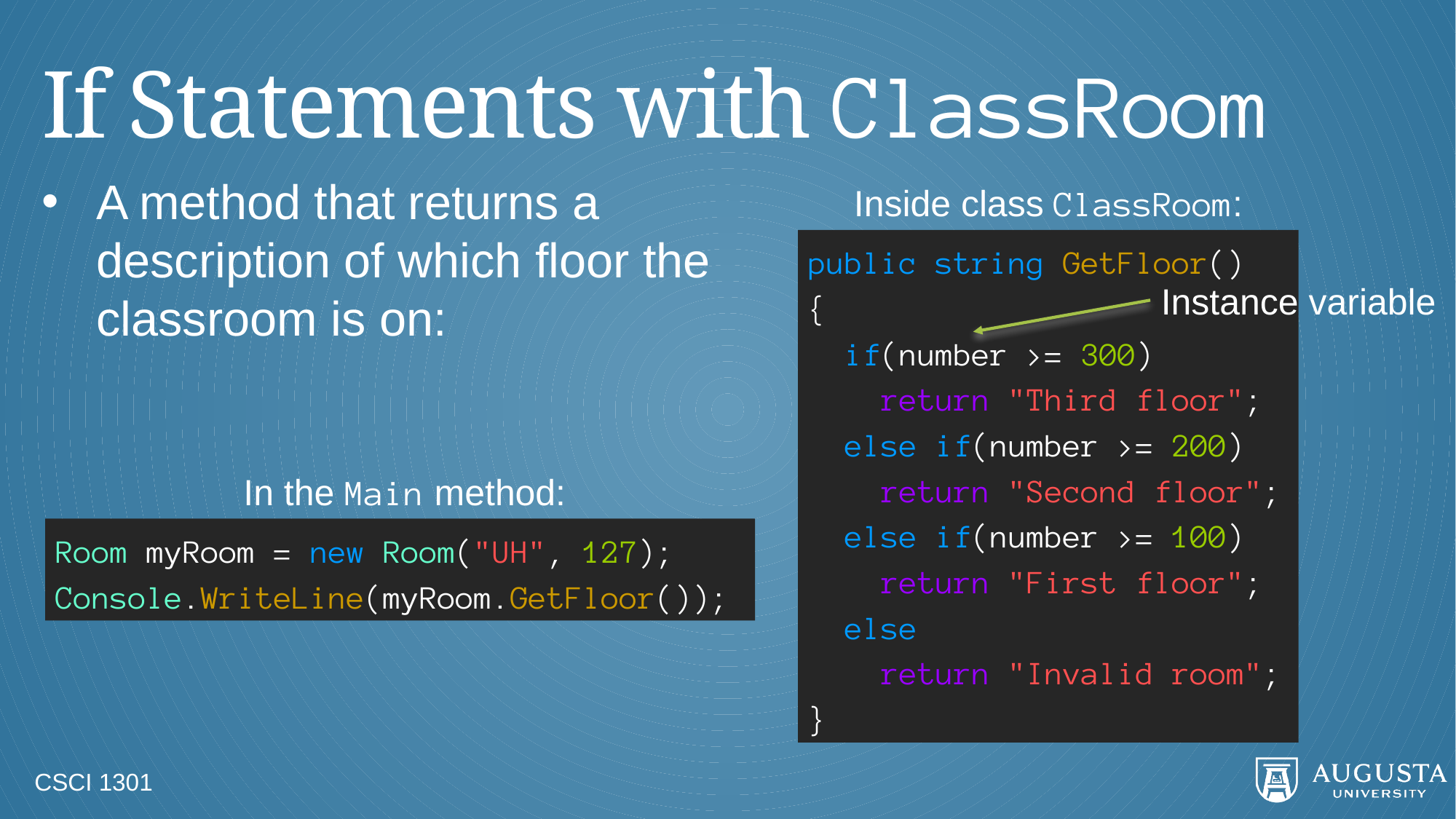

# If Statements with ClassRoom
A method that returns a description of which floor the classroom is on:

Inside class ClassRoom:
public string GetFloor()
{
  if(number >= 300)
    return "Third floor";
  else if(number >= 200)
    return "Second floor";
  else if(number >= 100)
    return "First floor";
  else
    return "Invalid room";
}
Instance variable
In the Main method:
Room myRoom = new Room("UH", 127);
Console.WriteLine(myRoom.GetFloor());
CSCI 1301